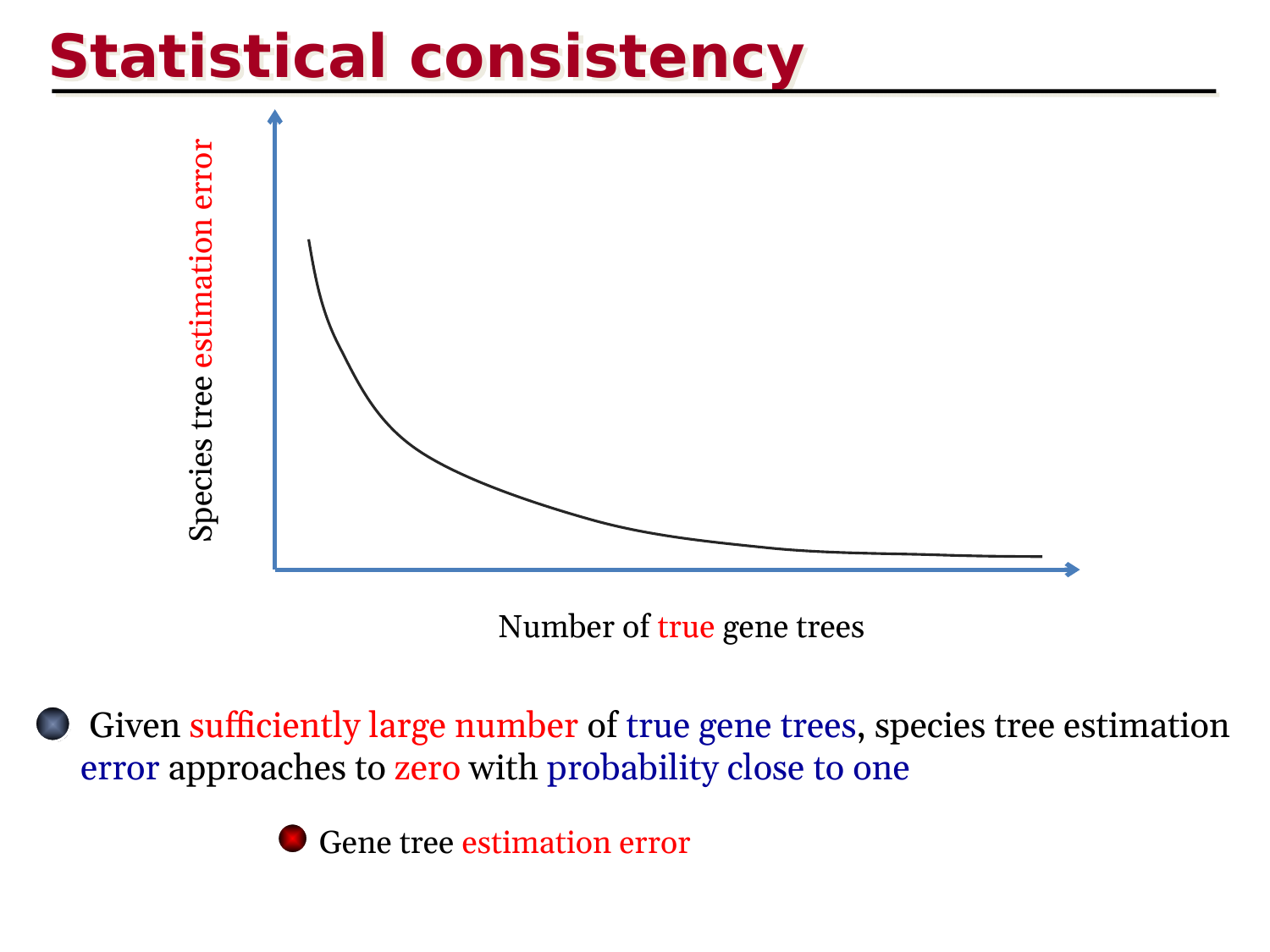

Statistical consistency

Species tree estimation error
Number of true gene trees
 Given sufficiently large number of true gene trees, species tree estimation error approaches to zero with probability close to one

  Gene tree estimation error